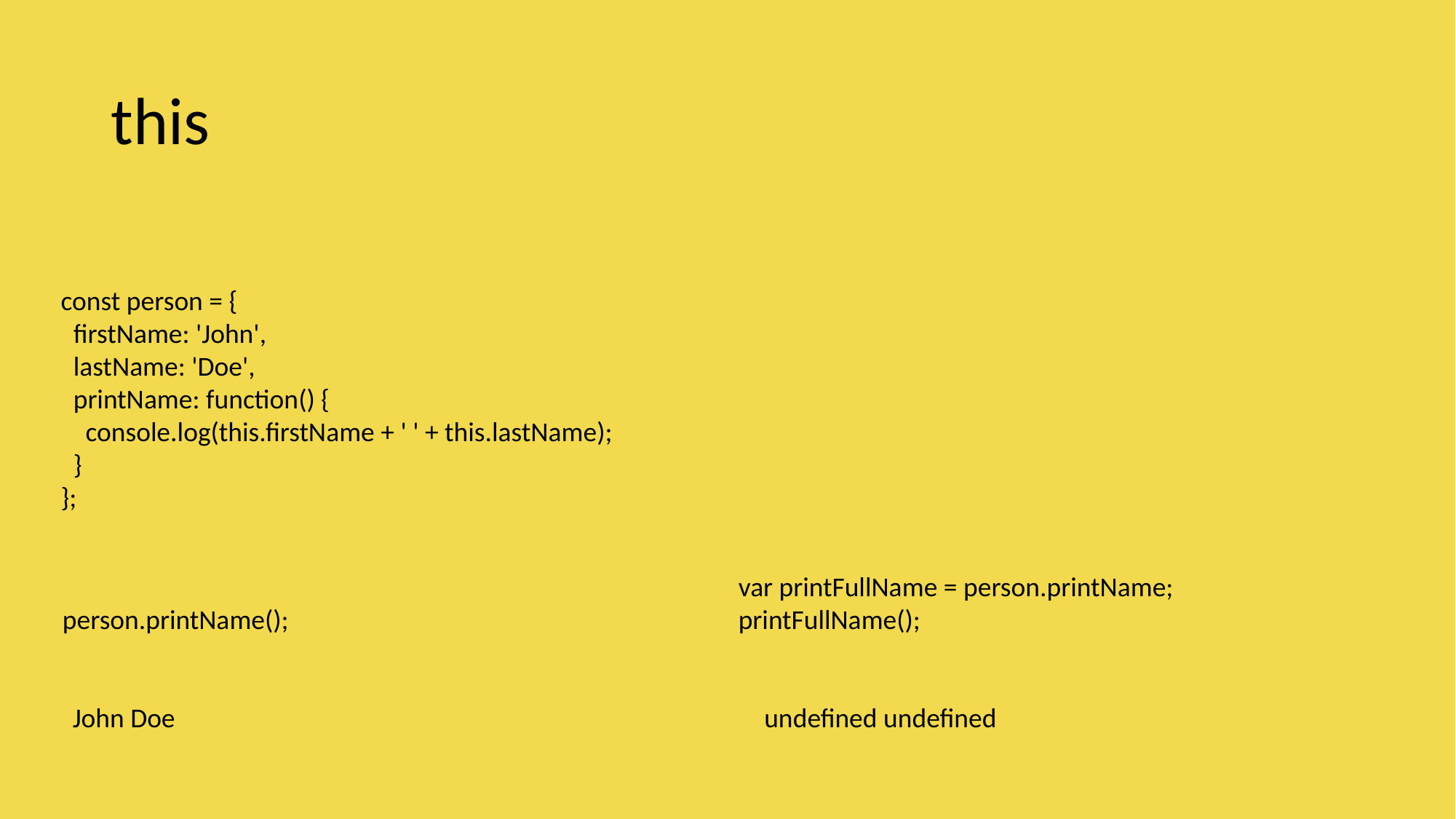

# this
const person = {
  firstName: 'John',
  lastName: 'Doe',
  printName: function() {
    console.log(this.firstName + ' ' + this.lastName);
  }
};
var printFullName = person.printName;
printFullName();
person.printName();
John Doe
undefined undefined